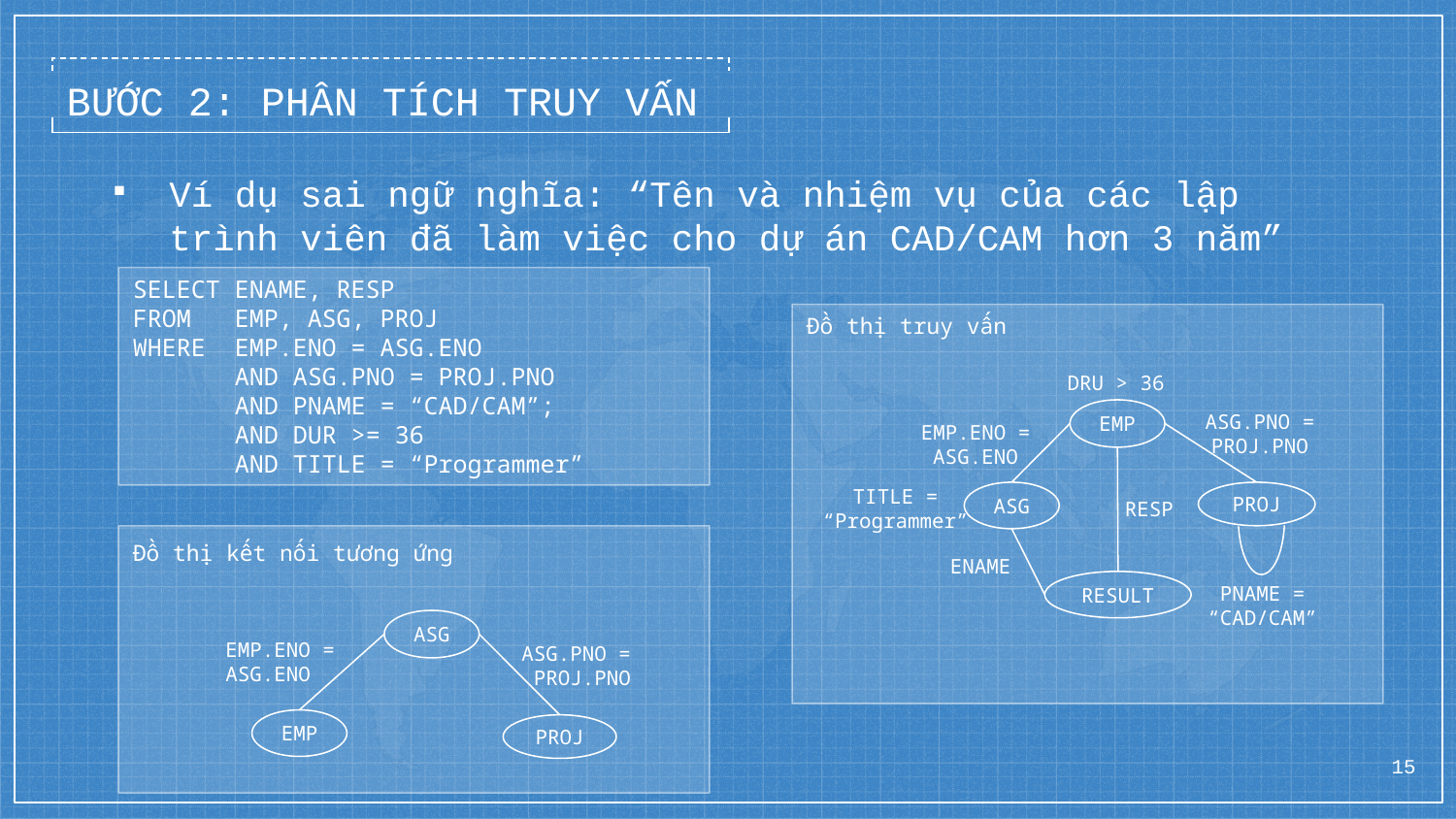

BƯỚC 2: PHÂN TÍCH TRUY VẤN

Ví dụ sai ngữ nghĩa: “Tên và nhiệm vụ của các lập trình viên đã làm việc cho dự án CAD/CAM hơn 3 năm”
SELECT ENAME, RESP
FROM   EMP, ASG, PROJ
WHERE  EMP.ENO = ASG.ENO
       AND ASG.PNO = PROJ.PNO
       AND PNAME = “CAD/CAM”;
       AND DUR >= 36
       AND TITLE = “Programmer”

Đồ thị truy vấn
DRU > 36
EMP
ASG.PNO = PROJ.PNO
EMP.ENO =
ASG.ENO
TITLE =
“Programmer”
ASG
PROJ
RESP

Đồ thị kết nối tương ứng
ENAME
RESULT
PNAME =
“CAD/CAM”
ASG
EMP.ENO =
ASG.ENO
ASG.PNO =
PROJ.PNO
EMP
PROJ
15